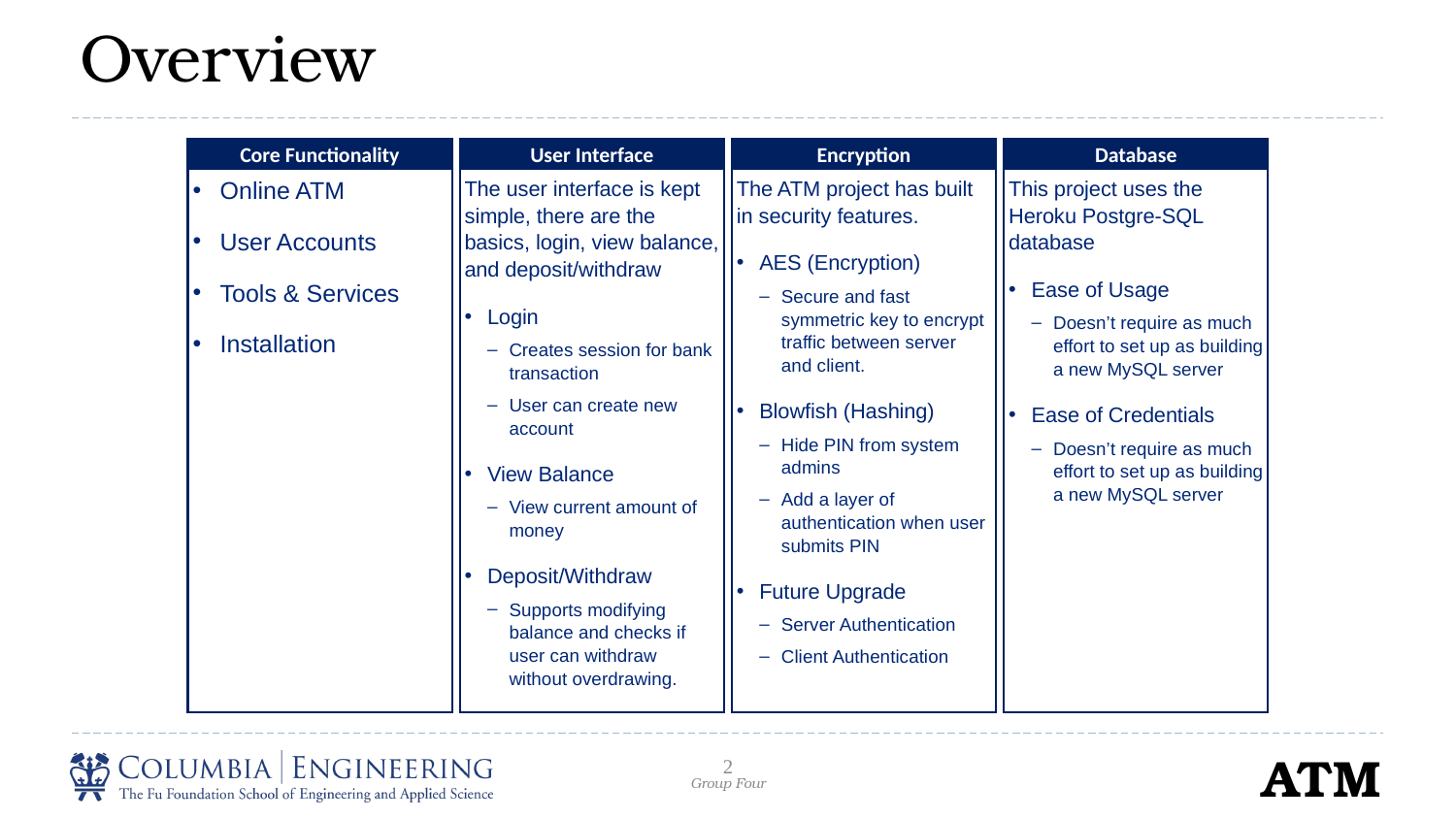

# Overview
Core Functionality
Online ATM
User Accounts
Tools & Services
Installation
User Interface
The user interface is kept simple, there are the basics, login, view balance, and deposit/withdraw
Login
Creates session for bank transaction
User can create new account
View Balance
View current amount of money
Deposit/Withdraw
Supports modifying balance and checks if user can withdraw without overdrawing.

Encryption
The ATM project has built in security features.
AES (Encryption)
Secure and fast symmetric key to encrypt traffic between server and client.
Blowfish (Hashing)
Hide PIN from system admins
Add a layer of authentication when user submits PIN
Future Upgrade
Server Authentication
Client Authentication

Database
This project uses the Heroku Postgre-SQL database
Ease of Usage
Doesn’t require as much effort to set up as building a new MySQL server
Ease of Credentials
Doesn’t require as much effort to set up as building a new MySQL server

2
Group Four